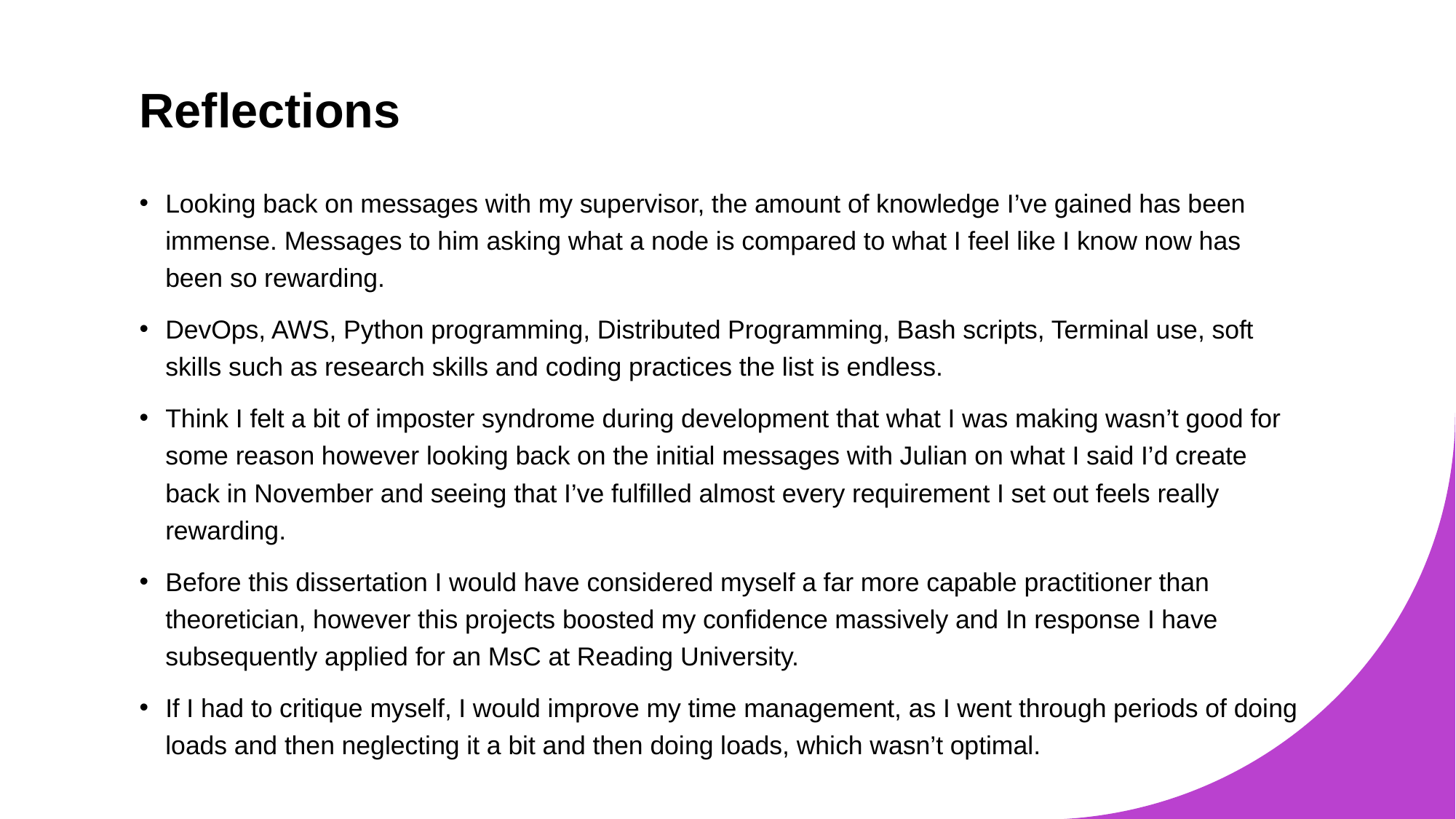

# Reflections
Looking back on messages with my supervisor, the amount of knowledge I’ve gained has been immense. Messages to him asking what a node is compared to what I feel like I know now has been so rewarding.
DevOps, AWS, Python programming, Distributed Programming, Bash scripts, Terminal use, soft skills such as research skills and coding practices the list is endless.
Think I felt a bit of imposter syndrome during development that what I was making wasn’t good for some reason however looking back on the initial messages with Julian on what I said I’d create back in November and seeing that I’ve fulfilled almost every requirement I set out feels really rewarding.
Before this dissertation I would have considered myself a far more capable practitioner than theoretician, however this projects boosted my confidence massively and In response I have subsequently applied for an MsC at Reading University.
If I had to critique myself, I would improve my time management, as I went through periods of doing loads and then neglecting it a bit and then doing loads, which wasn’t optimal.